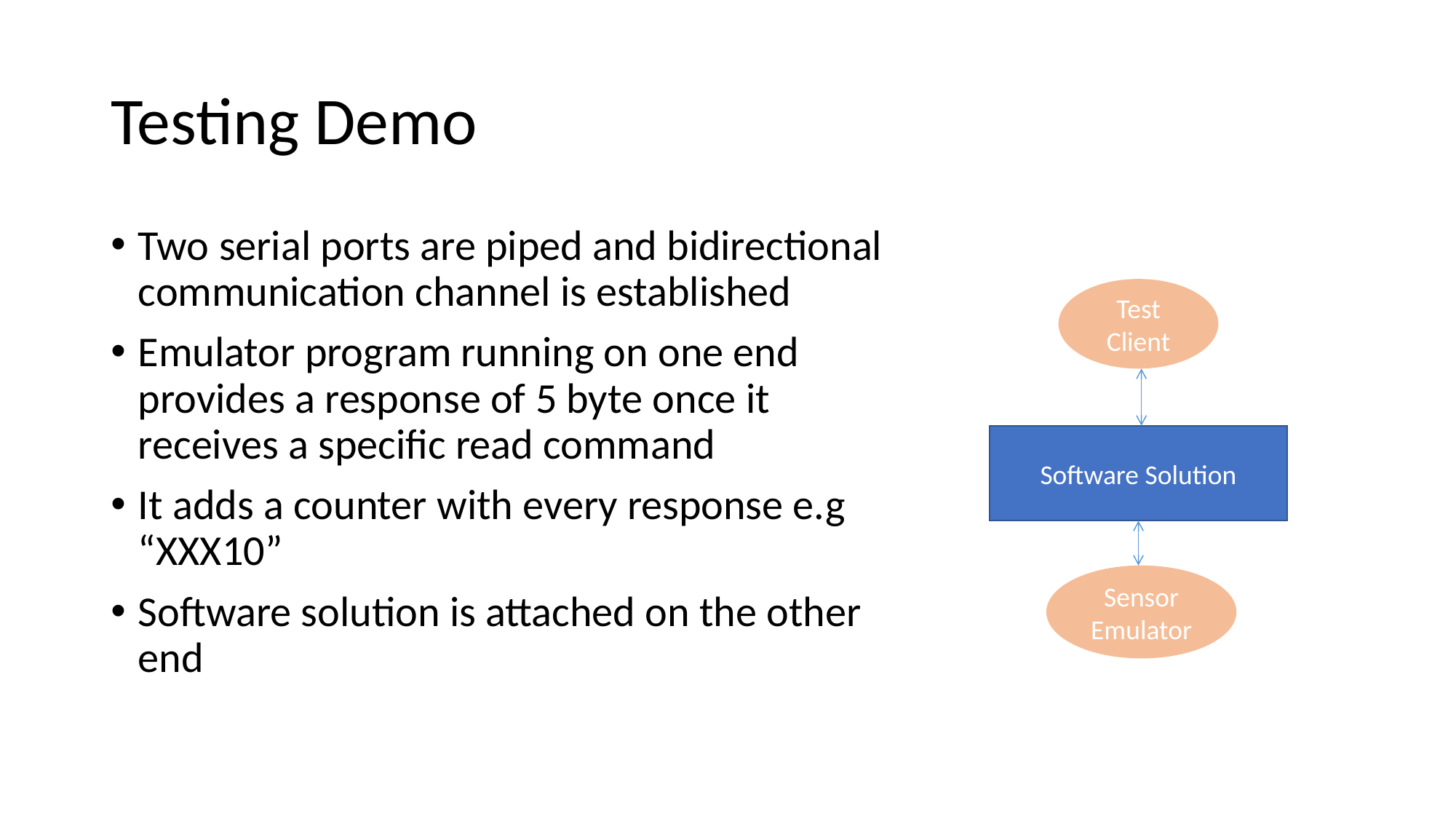

# Testing Demo
Two serial ports are piped and bidirectional communication channel is established
Emulator program running on one end provides a response of 5 byte once it receives a specific read command
It adds a counter with every response e.g “XXX10”
Software solution is attached on the other end
Test Client
Software Solution
Sensor Emulator